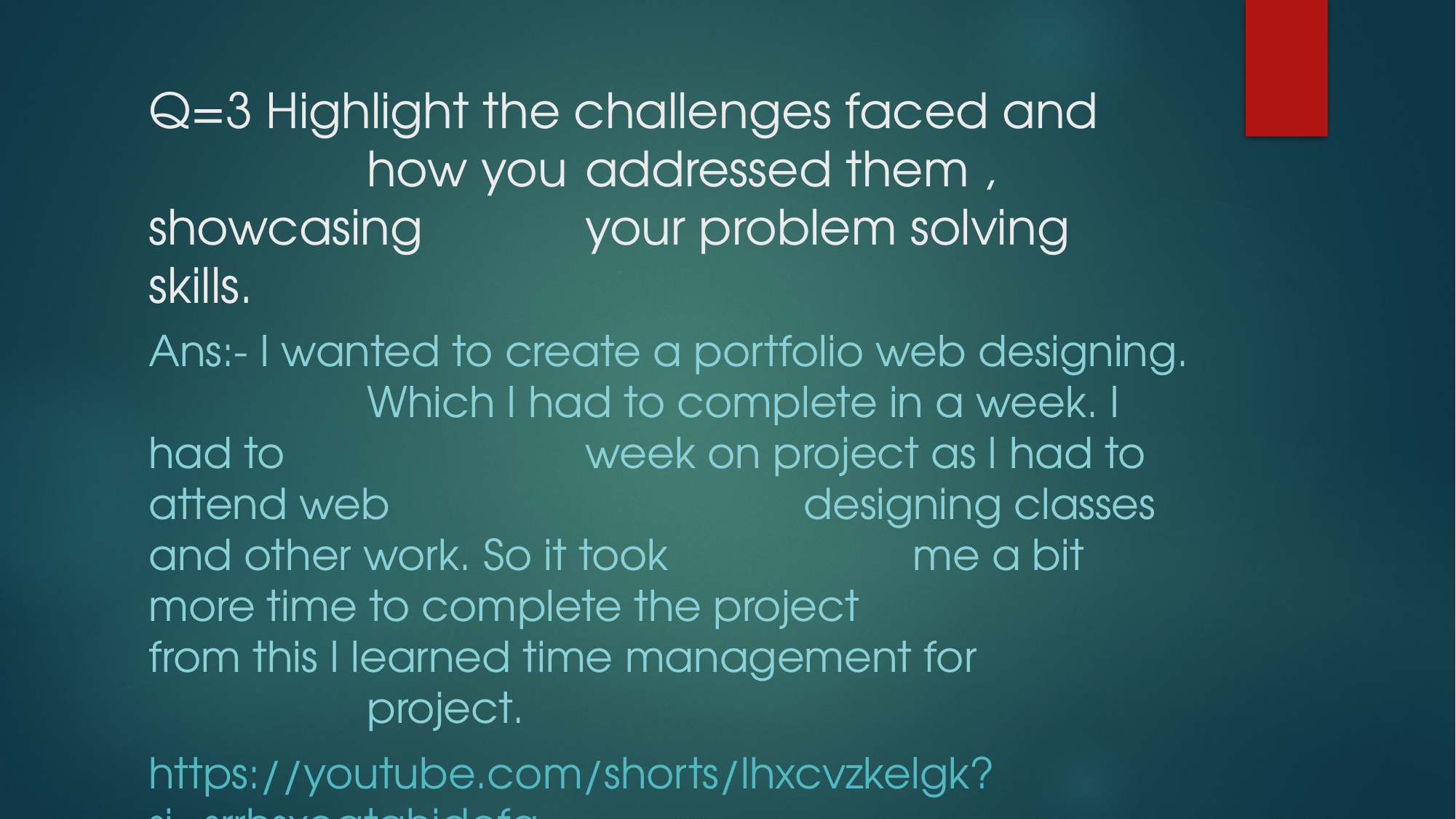

# Q=3 Highlight the challenges faced and 			how you 	addressed them , showcasing 		your problem solving skills.
Ans:- I wanted to create a portfolio web designing. 		Which I had to complete in a week. I had to 			week on project as I had to attend web 				designing classes and other work. So it took 			me a bit more time to complete the project 			from this I learned time management for 				project.
https://youtube.com/shorts/lhxcvzkelgk?si=srrhsxeqtahidcfg